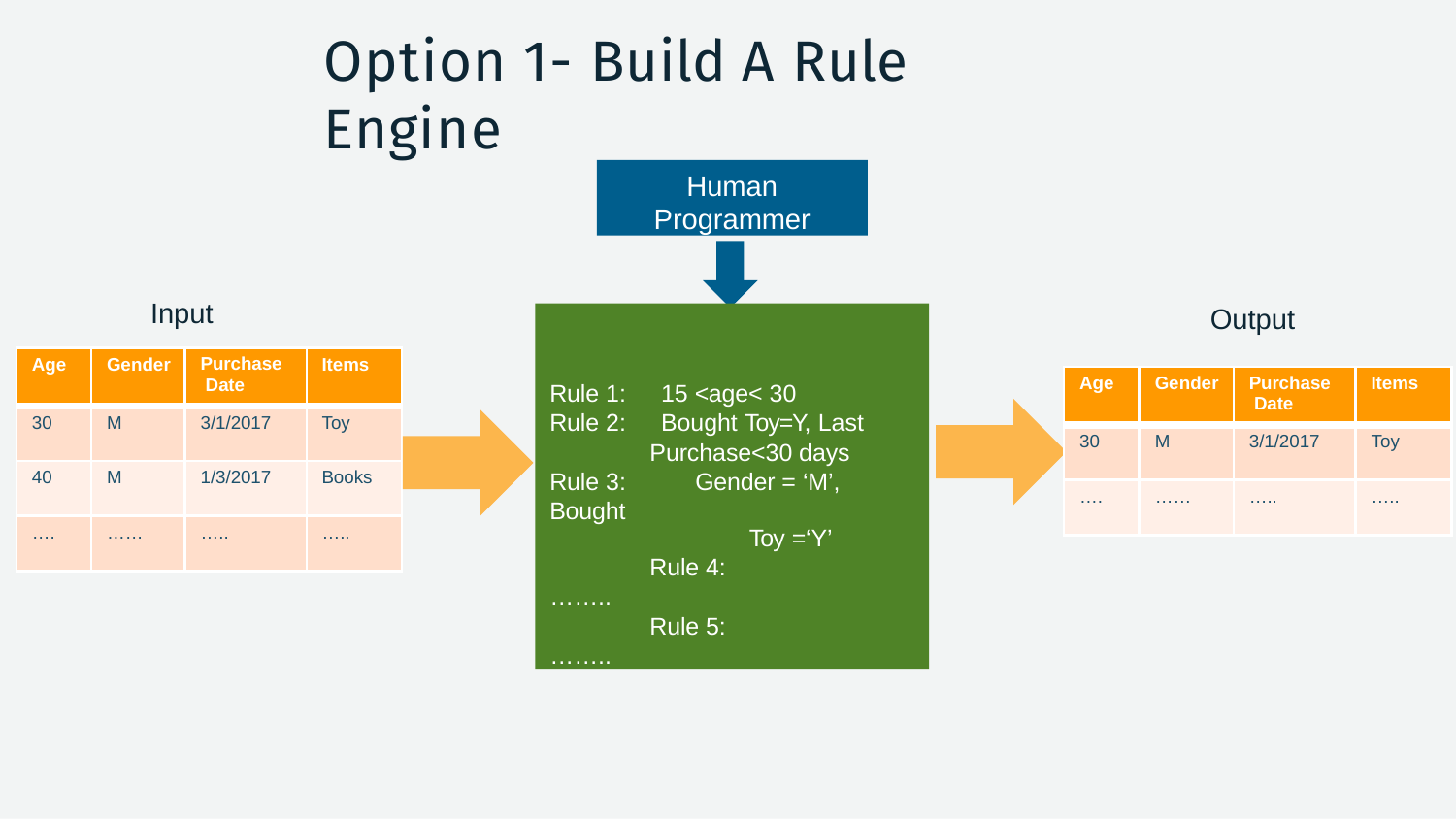

# Option 1- Build A Rule Engine
Human  Programmer

Input
Output

Rule 1:	15 <age< 30
Rule 2:	Bought Toy=Y, Last
Purchase<30 days  Rule 3:	Gender = ‘M’, Bought
Toy =‘Y’
Rule 4:	……..
Rule 5:	……..
| Age | Gender | Purchase Date | Items |
| --- | --- | --- | --- |
| 30 | M | 3/1/2017 | Toy |
| 40 | M | 1/3/2017 | Books |
| …. | …… | ….. | ….. |
| Age | Gender | Purchase Date | Items |
| --- | --- | --- | --- |
| 30 | M | 3/1/2017 | Toy |
| …. | …… | ….. | ….. |